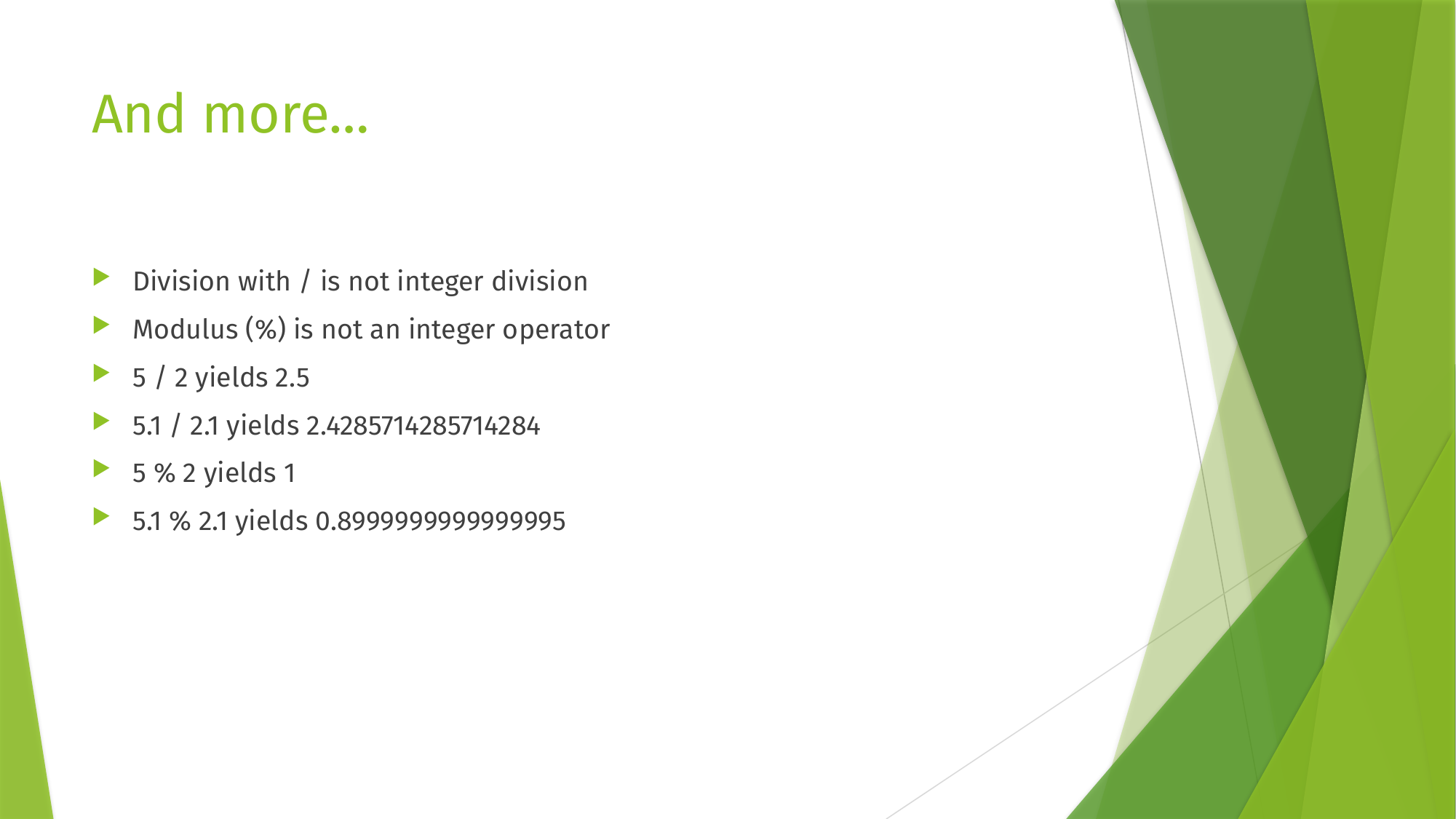

# And more…
Division with / is not integer division
Modulus (%) is not an integer operator
5 / 2 yields 2.5
5.1 / 2.1 yields 2.4285714285714284
5 % 2 yields 1
5.1 % 2.1 yields 0.8999999999999995